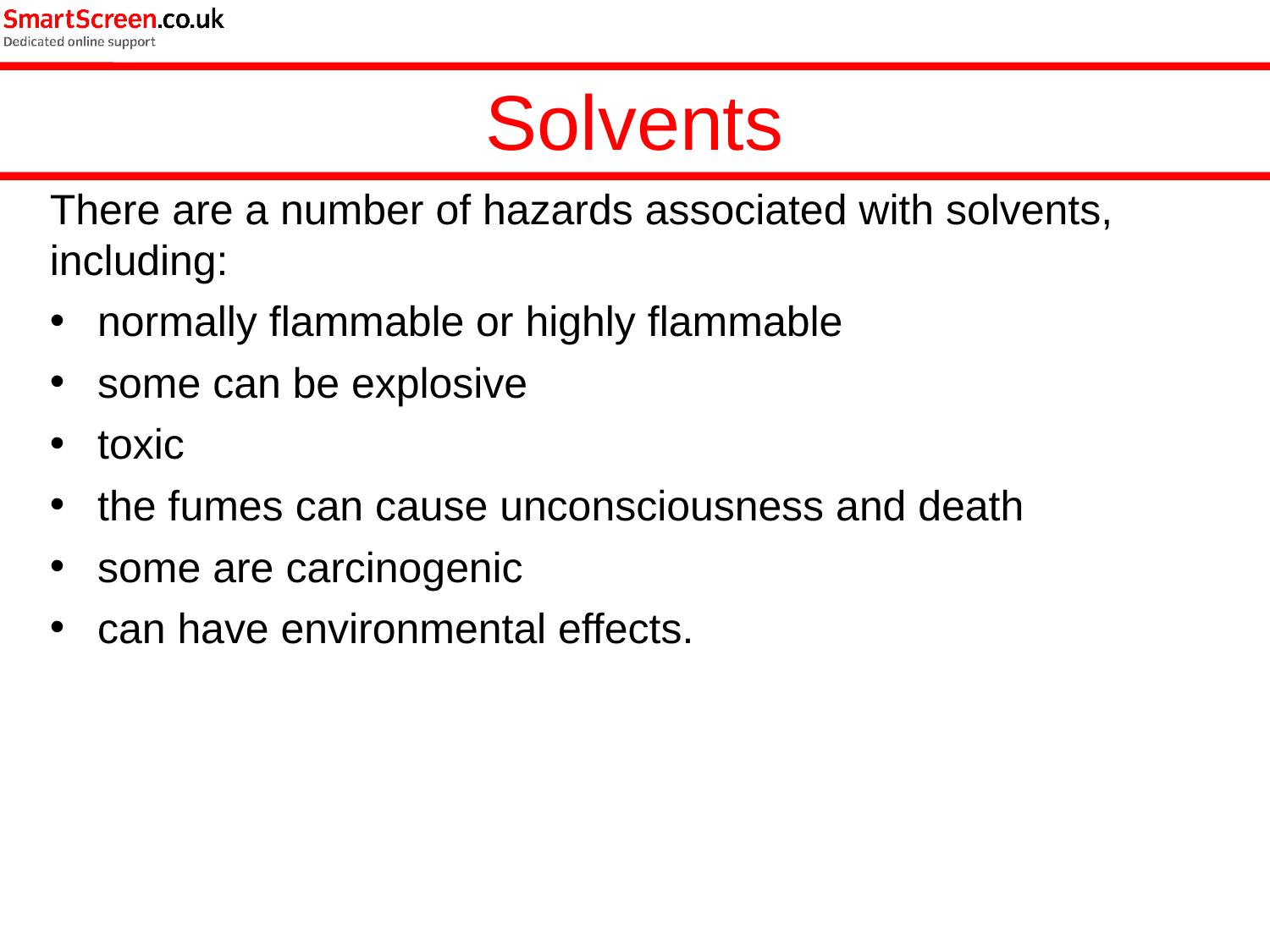

Solvents
There are a number of hazards associated with solvents, including:
normally flammable or highly flammable
some can be explosive
toxic
the fumes can cause unconsciousness and death
some are carcinogenic
can have environmental effects.